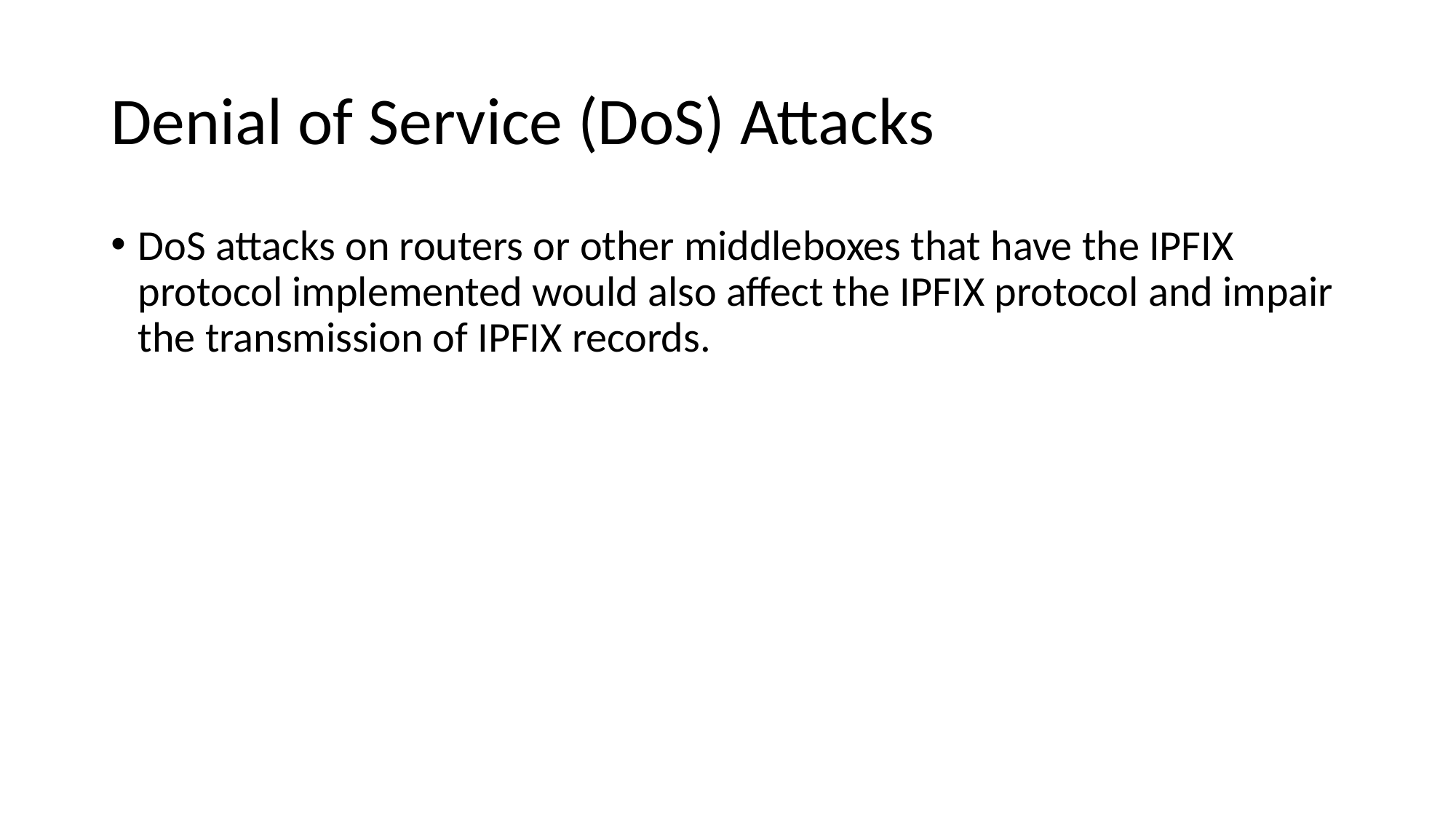

# Denial of Service (DoS) Attacks
DoS attacks on routers or other middleboxes that have the IPFIX protocol implemented would also affect the IPFIX protocol and impair the transmission of IPFIX records.